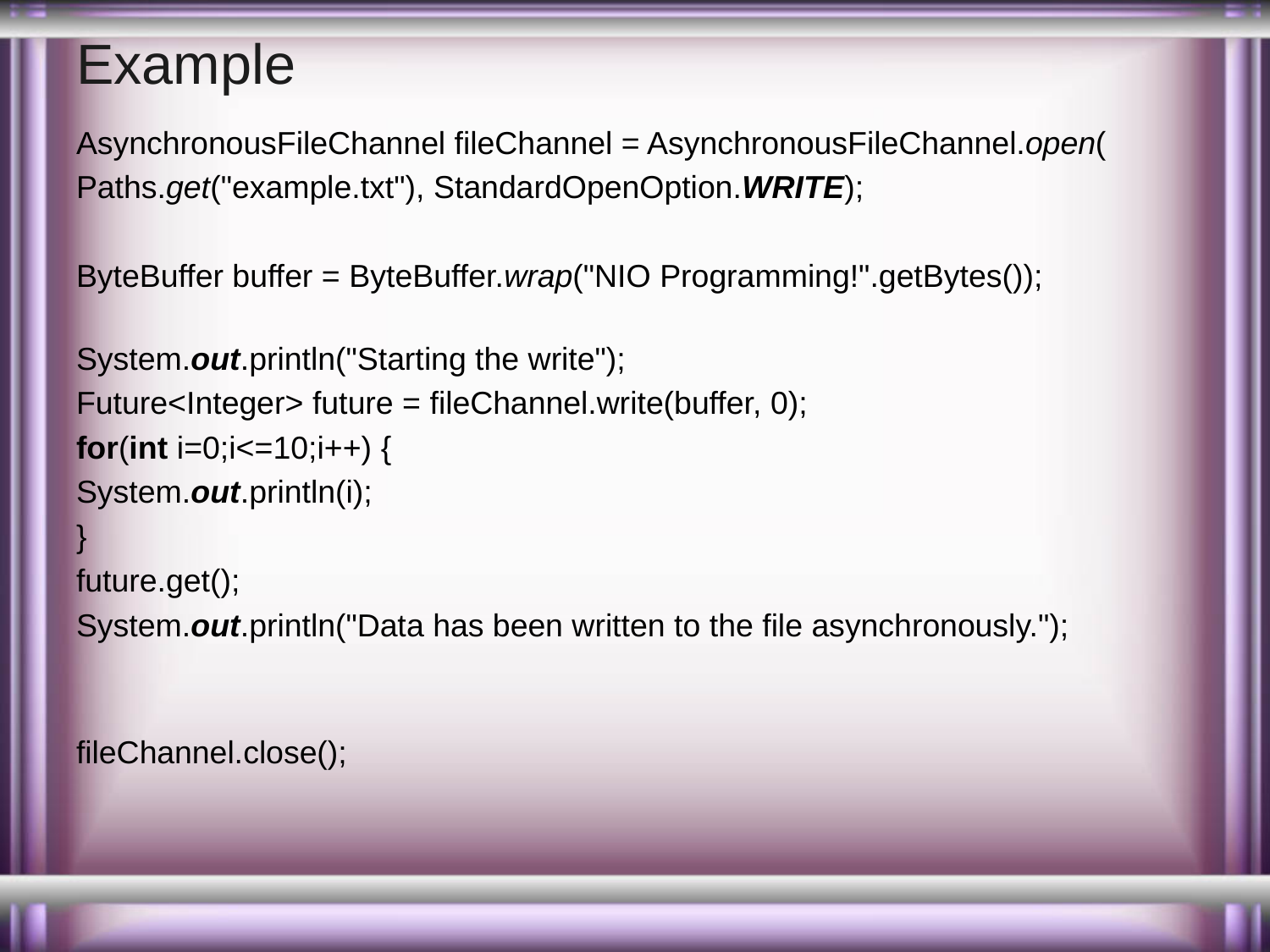

# Example
AsynchronousFileChannel fileChannel = AsynchronousFileChannel.open(
Paths.get("example.txt"), StandardOpenOption.WRITE);

ByteBuffer buffer = ByteBuffer.wrap("NIO Programming!".getBytes());
System.out.println("Starting the write");
Future<Integer> future = fileChannel.write(buffer, 0);
for(int i=0;i<=10;i++) {
System.out.println(i);
}
future.get();
System.out.println("Data has been written to the file asynchronously.");

fileChannel.close();